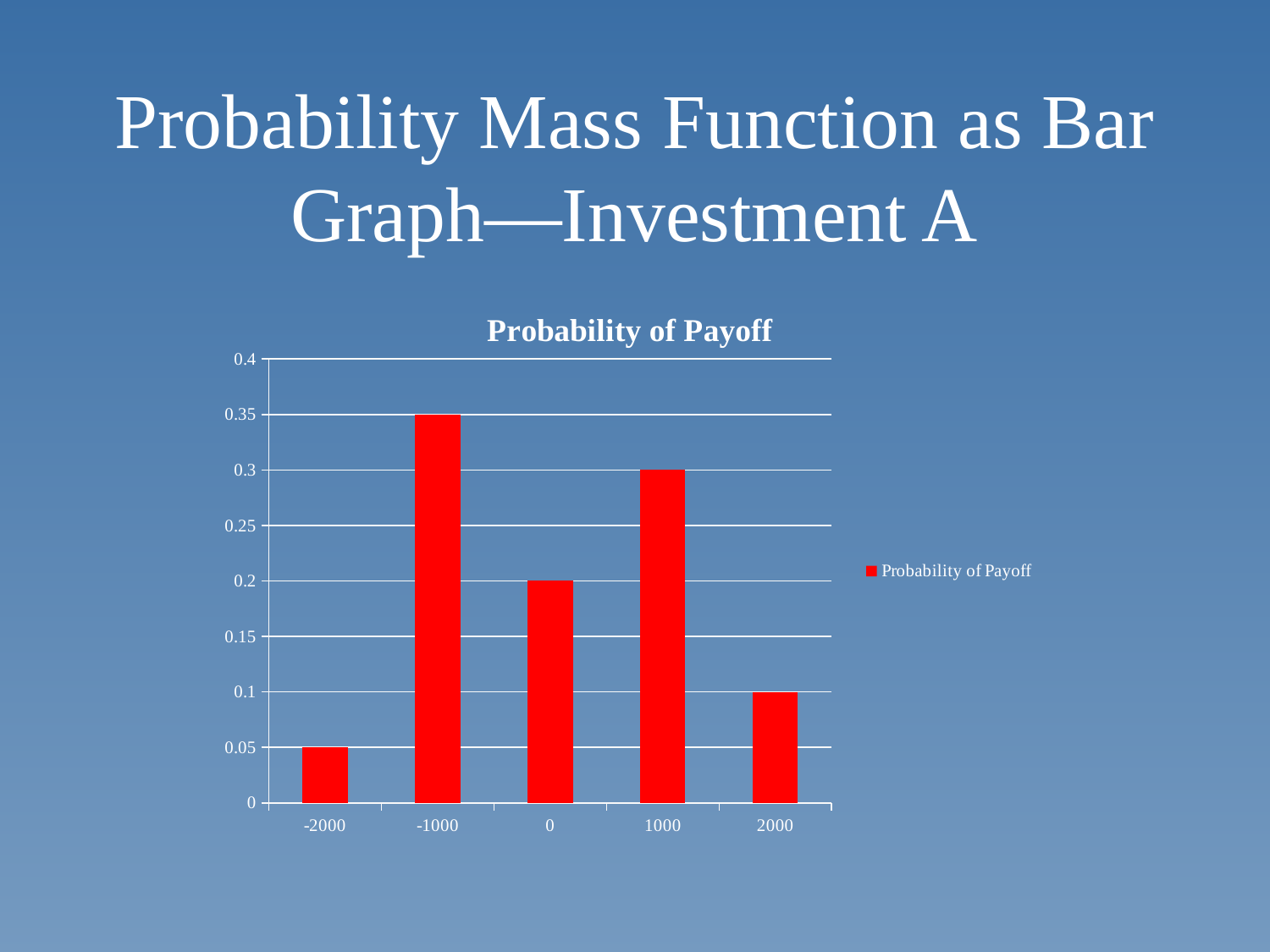

# Probability Mass Function as Bar Graph—Investment A

### Chart:

| Category | Probability of Payoff |
|---|---|
| -2000 | 0.050000000000000114 |
| -1000 | 0.3500000000000003 |
| 0 | 0.2 |
| 1000 | 0.3000000000000003 |
| 2000 | 0.1 |